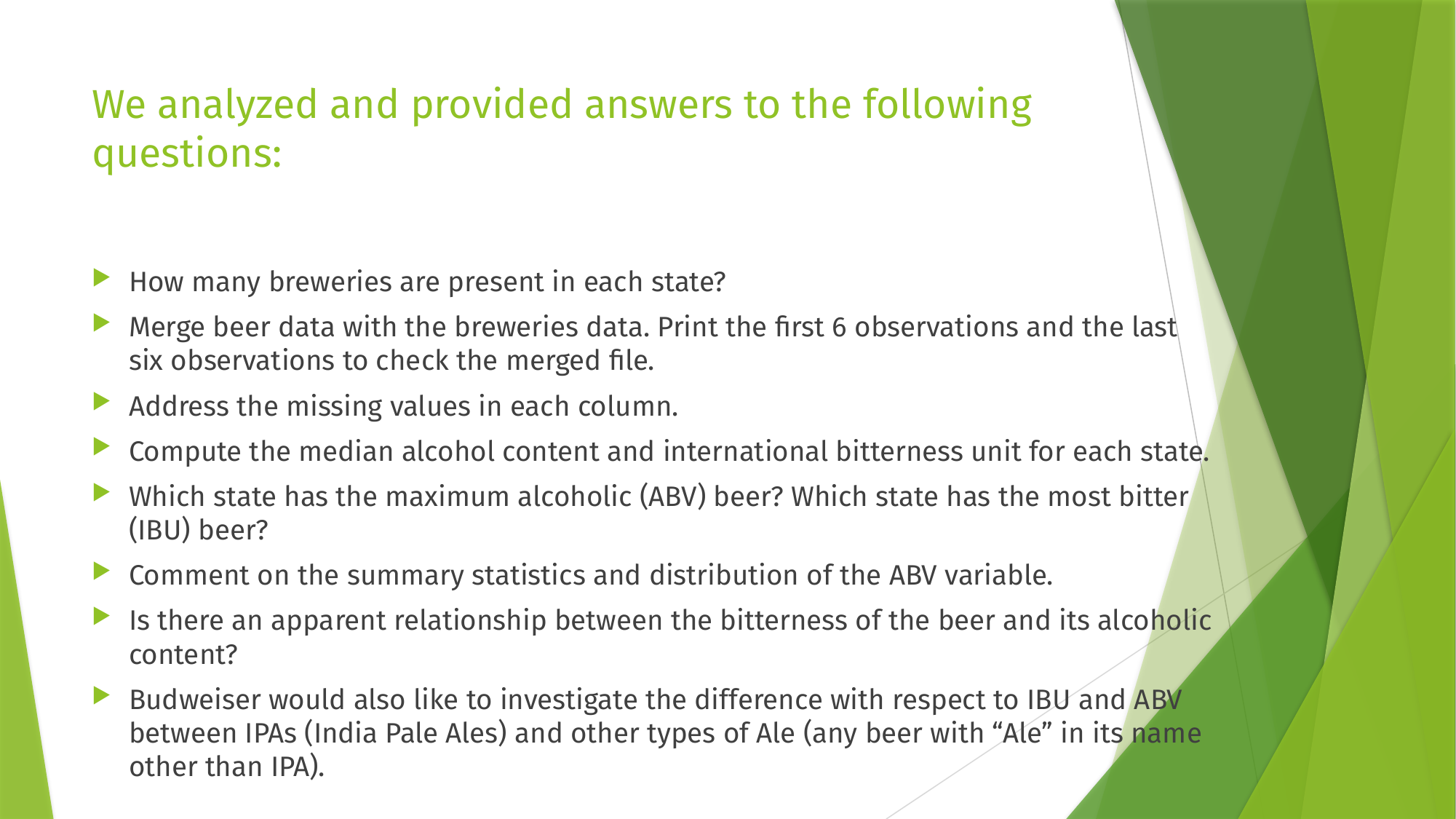

# We analyzed and provided answers to the following questions:
How many breweries are present in each state?
Merge beer data with the breweries data. Print the first 6 observations and the last six observations to check the merged file.
Address the missing values in each column.
Compute the median alcohol content and international bitterness unit for each state.
Which state has the maximum alcoholic (ABV) beer? Which state has the most bitter (IBU) beer?
Comment on the summary statistics and distribution of the ABV variable.
Is there an apparent relationship between the bitterness of the beer and its alcoholic content?
Budweiser would also like to investigate the difference with respect to IBU and ABV between IPAs (India Pale Ales) and other types of Ale (any beer with “Ale” in its name other than IPA).